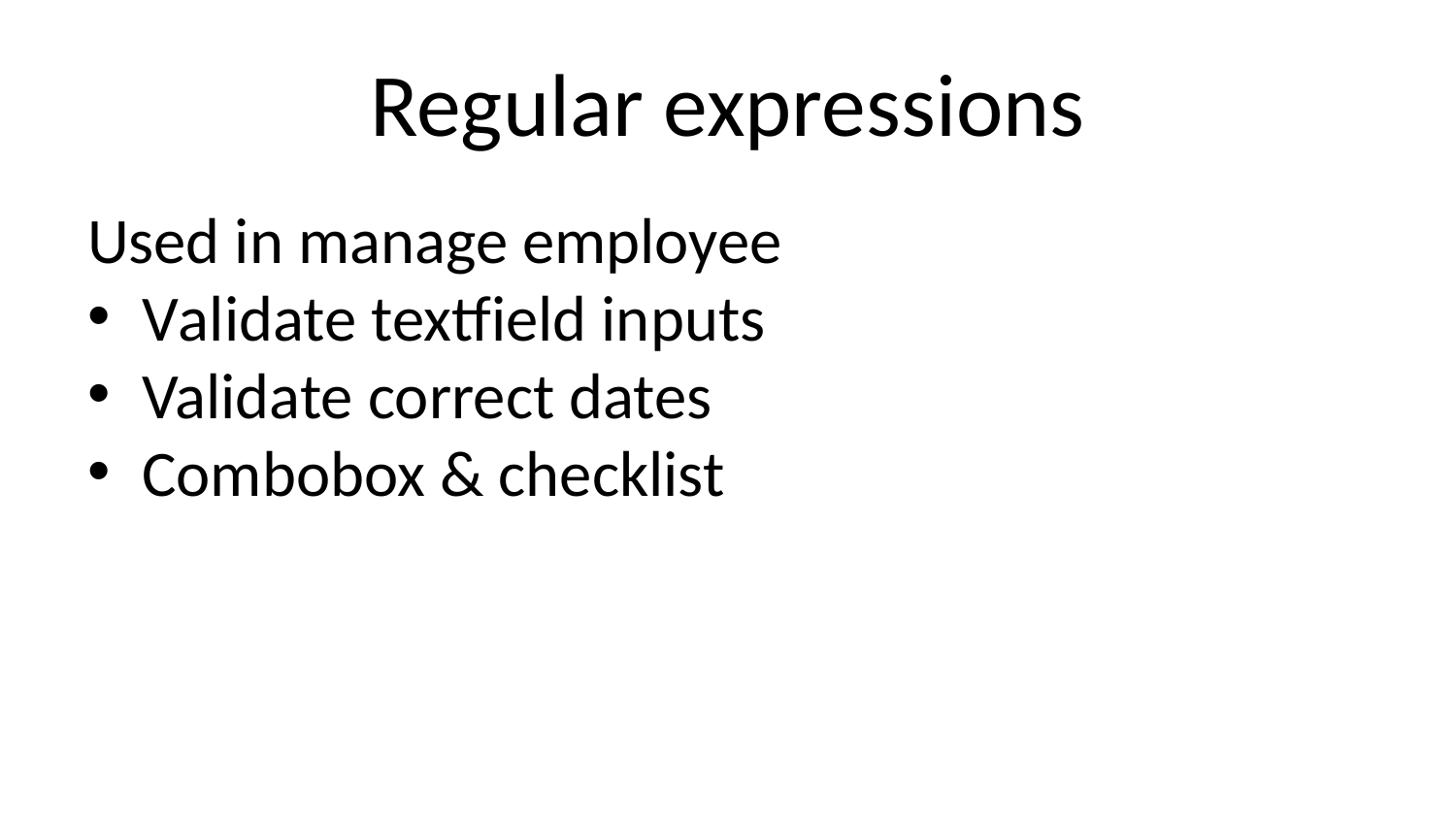

# Regular expressions
Used in manage employee
Validate textfield inputs
Validate correct dates
Combobox & checklist